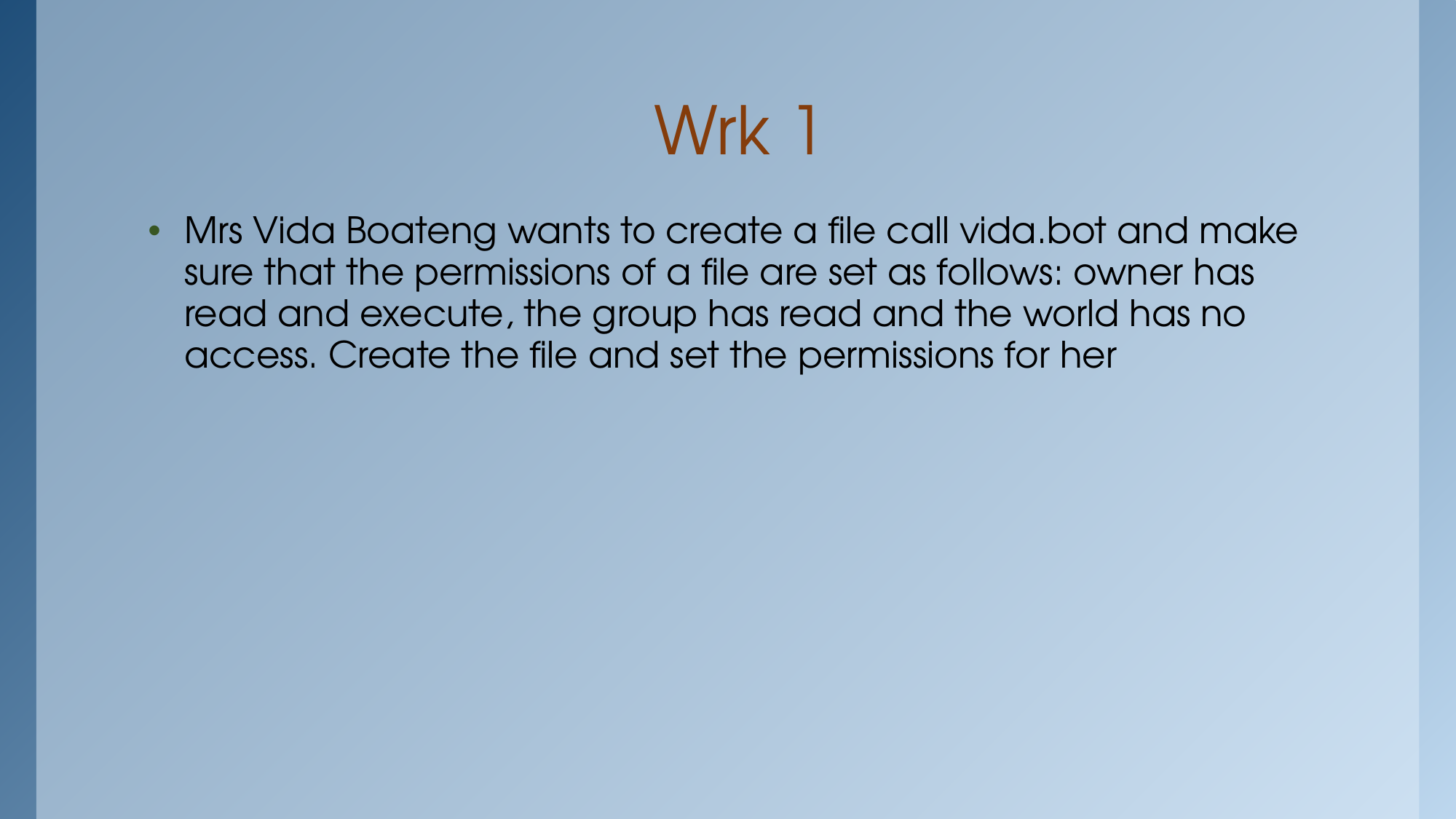

# Wrk 1
Mrs Vida Boateng wants to create a file call vida.bot and make sure that the permissions of a file are set as follows: owner has read and execute, the group has read and the world has no access. Create the file and set the permissions for her